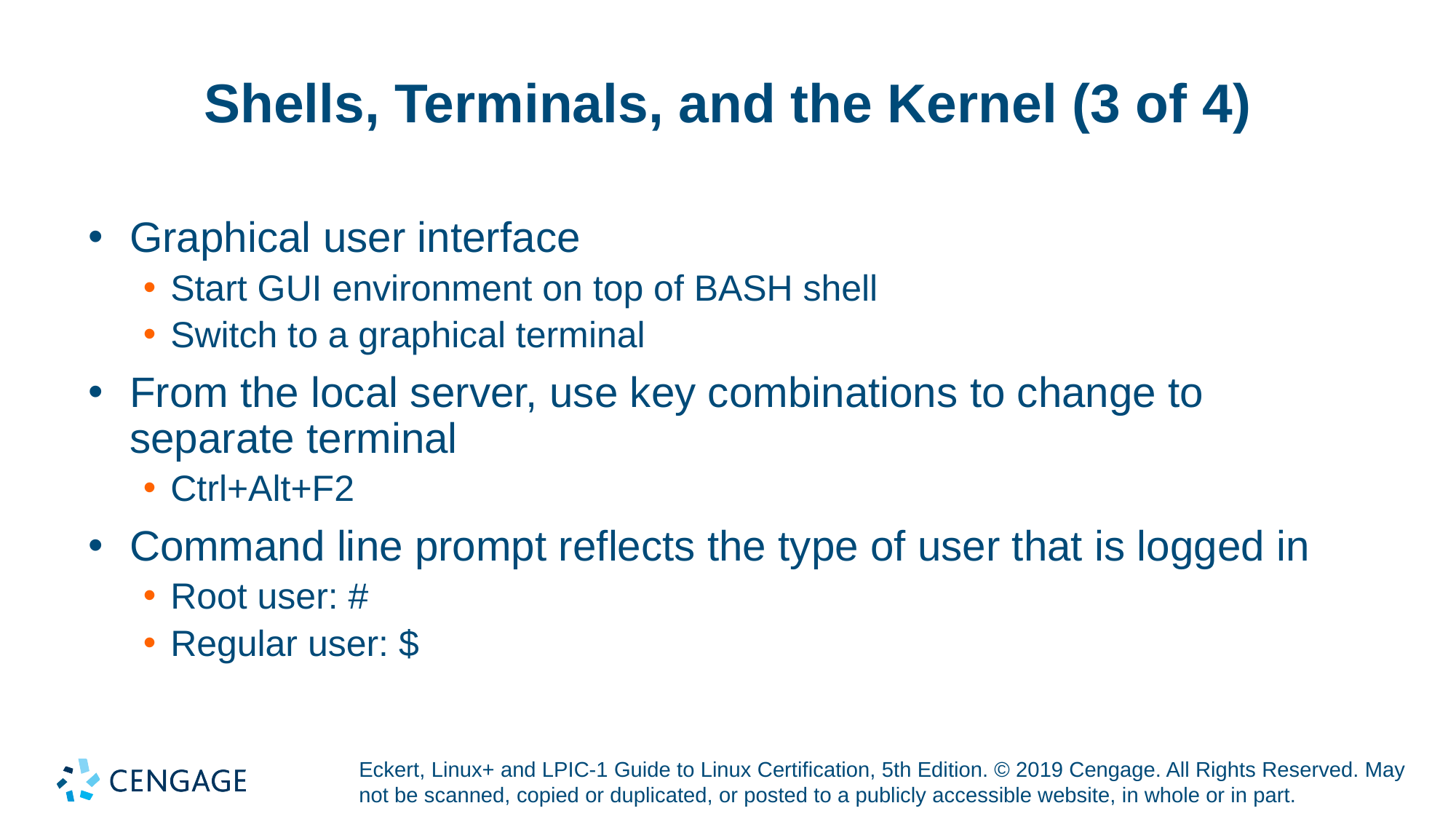

# Shells, Terminals, and the Kernel (3 of 4)
Graphical user interface
Start GUI environment on top of BASH shell
Switch to a graphical terminal
From the local server, use key combinations to change to separate terminal
Ctrl+Alt+F2
Command line prompt reflects the type of user that is logged in
Root user: #
Regular user: $